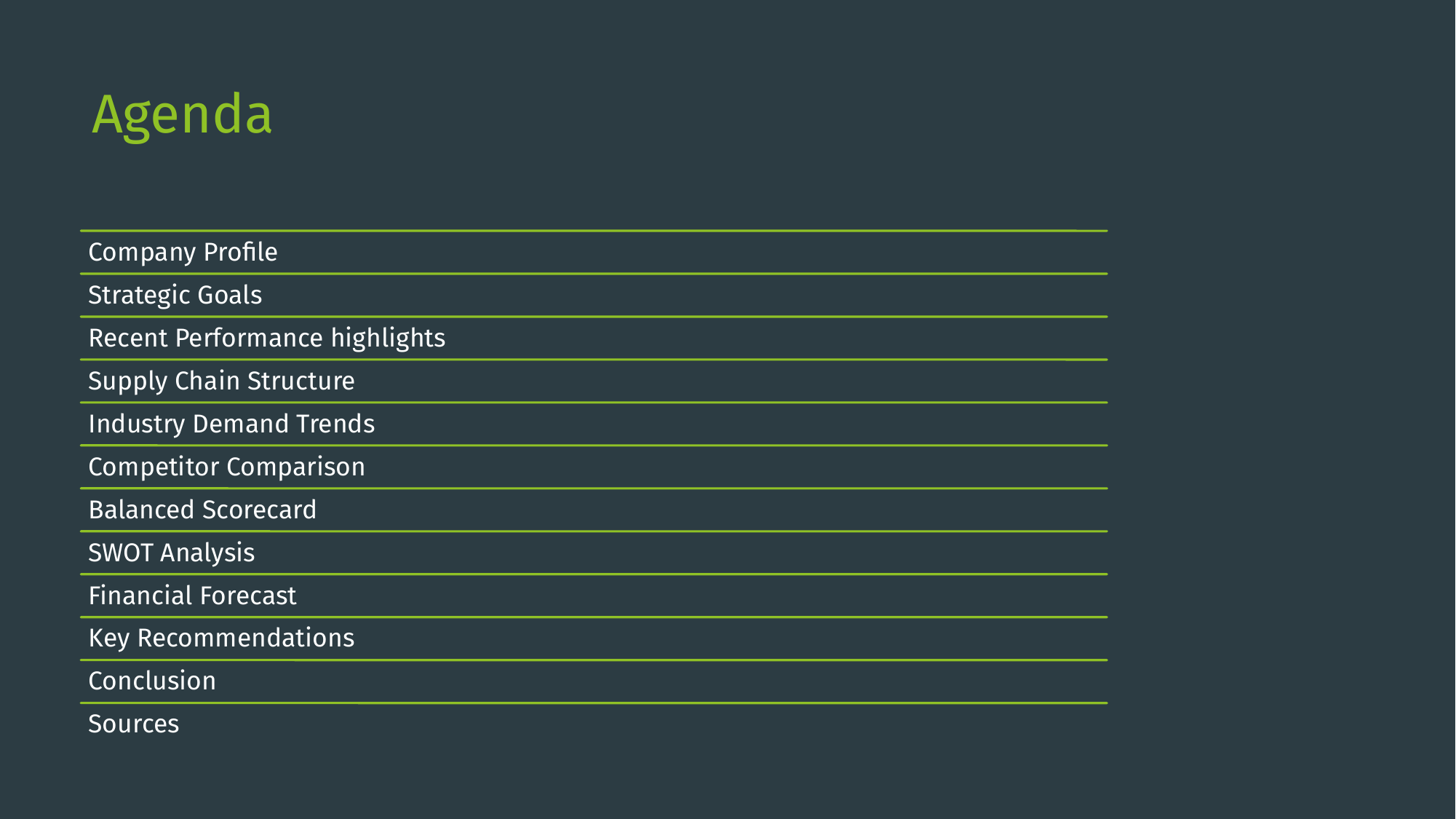

# Agenda
Company Profile
Strategic Goals
Recent Performance highlights
Supply Chain Structure
Industry Demand Trends
Competitor Comparison
Balanced Scorecard
SWOT Analysis
Financial Forecast
Key Recommendations
Conclusion
Sources